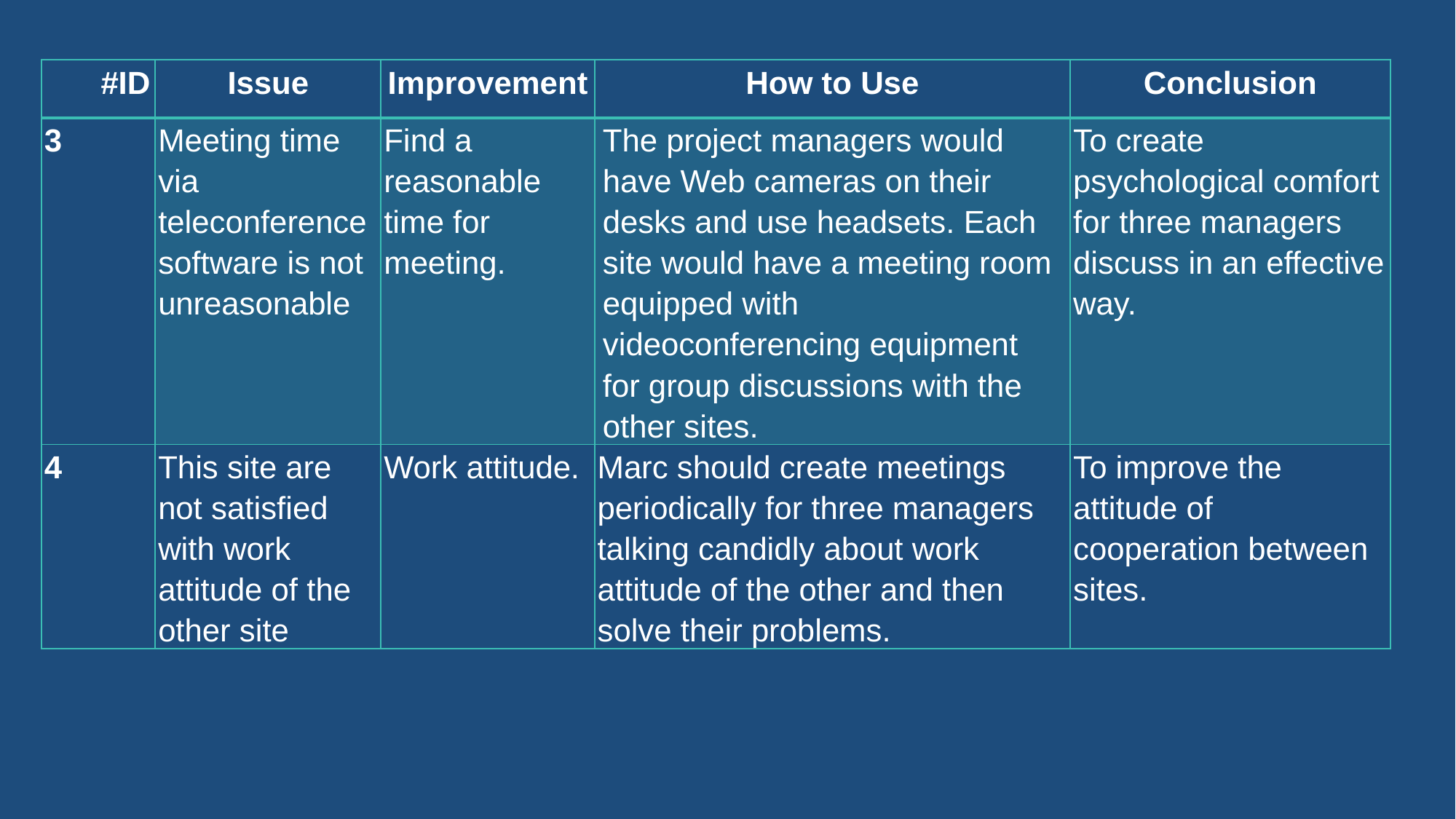

| #ID | Issue | Improvement | How to Use | Conclusion |
| --- | --- | --- | --- | --- |
| 3 | Meeting time via teleconference software is not unreasonable | Find a reasonable time for meeting. | The project managers would have Web cameras on their desks and use headsets. Each site would have a meeting room equipped with videoconferencing equipment for group discussions with the other sites. | To create psychological comfort for three managers discuss in an effective way. |
| 4 | This site are not satisfied with work attitude of the other site | Work attitude. | Marc should create meetings periodically for three managers talking candidly about work attitude of the other and then solve their problems. | To improve the attitude of cooperation between sites. |